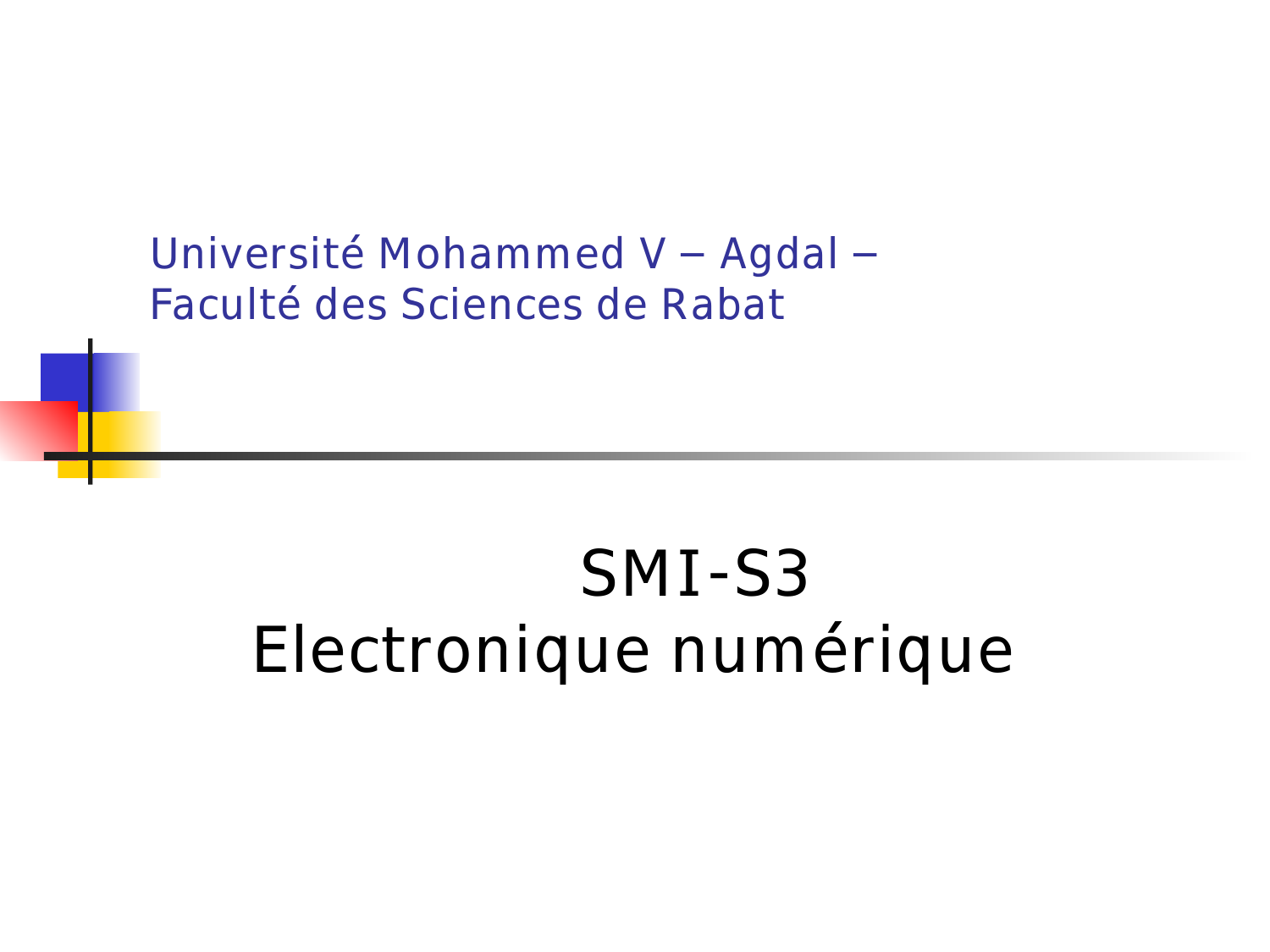

# Université Mohammed V – Agdal – Faculté des Sciences de Rabat
	SMI-S3
Electronique numérique